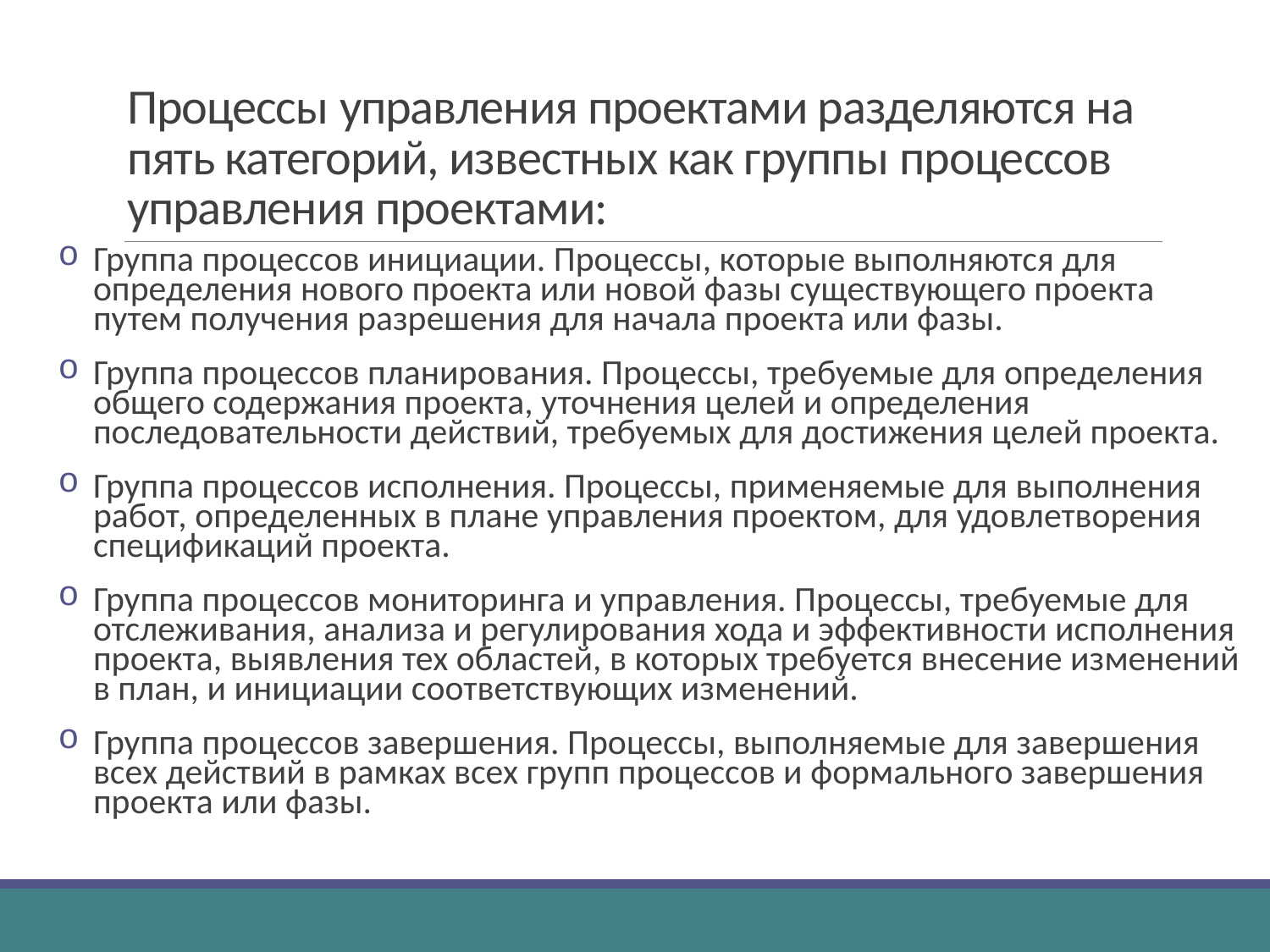

# Процессы управления проектами разделяются на пять категорий, известных как группы процессов управления проектами:
Группа процессов инициации. Процессы, которые выполняются для определения нового проекта или новой фазы существующего проекта путем получения разрешения для начала проекта или фазы.
Группа процессов планирования. Процессы, требуемые для определения общего содержания проекта, уточнения целей и определения последовательности действий, требуемых для достижения целей проекта.
Группа процессов исполнения. Процессы, применяемые для выполнения работ, определенных в плане управления проектом, для удовлетворения спецификаций проекта.
Группа процессов мониторинга и управления. Процессы, требуемые для отслеживания, анализа и регулирования хода и эффективности исполнения проекта, выявления тех областей, в которых требуется внесение изменений в план, и инициации соответствующих изменений.
Группа процессов завершения. Процессы, выполняемые для завершения всех действий в рамках всех групп процессов и формального завершения проекта или фазы.